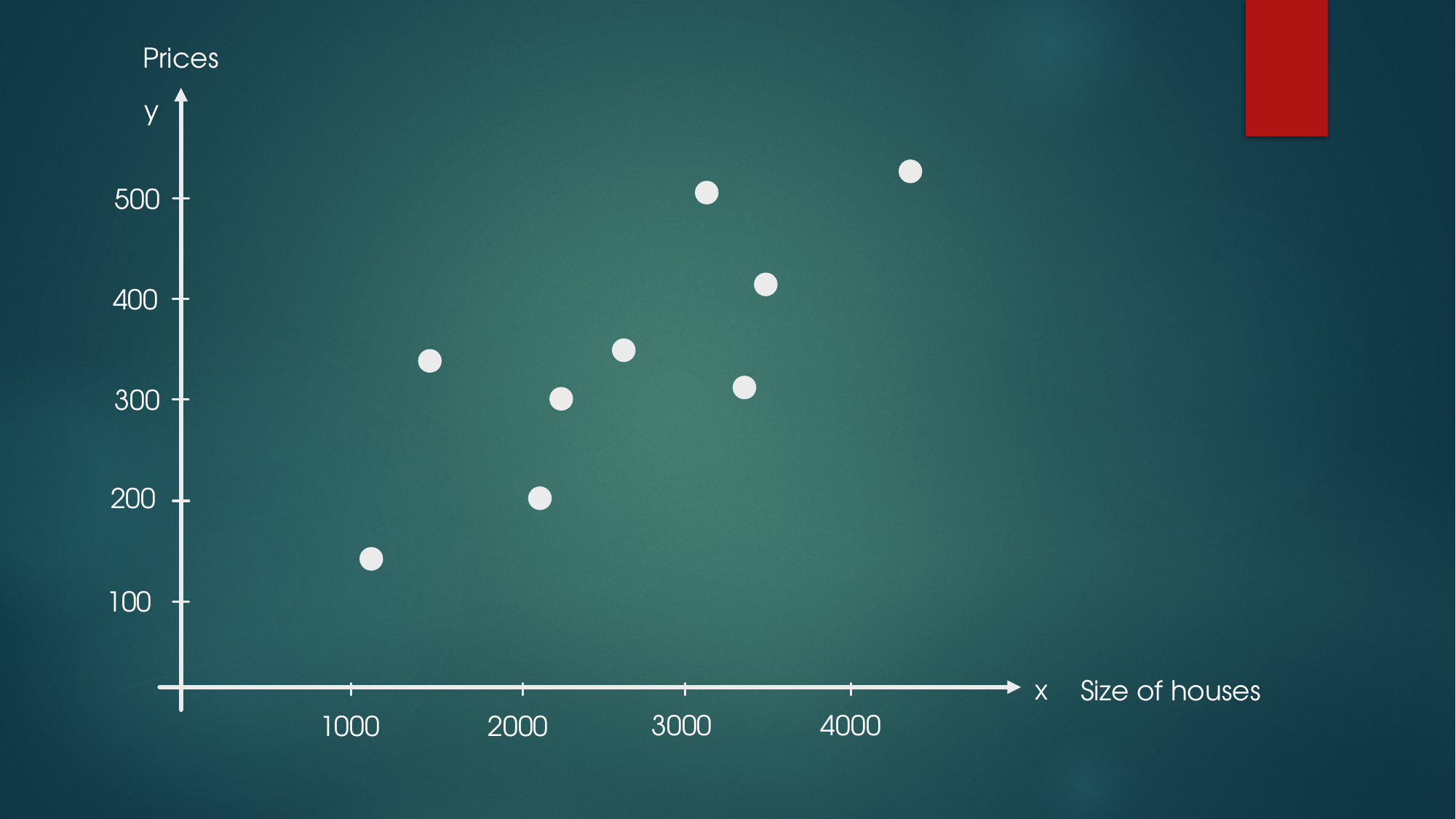

Prices
y

500

400

300

200

100
x
Size of houses
3000
4000
1000
2000